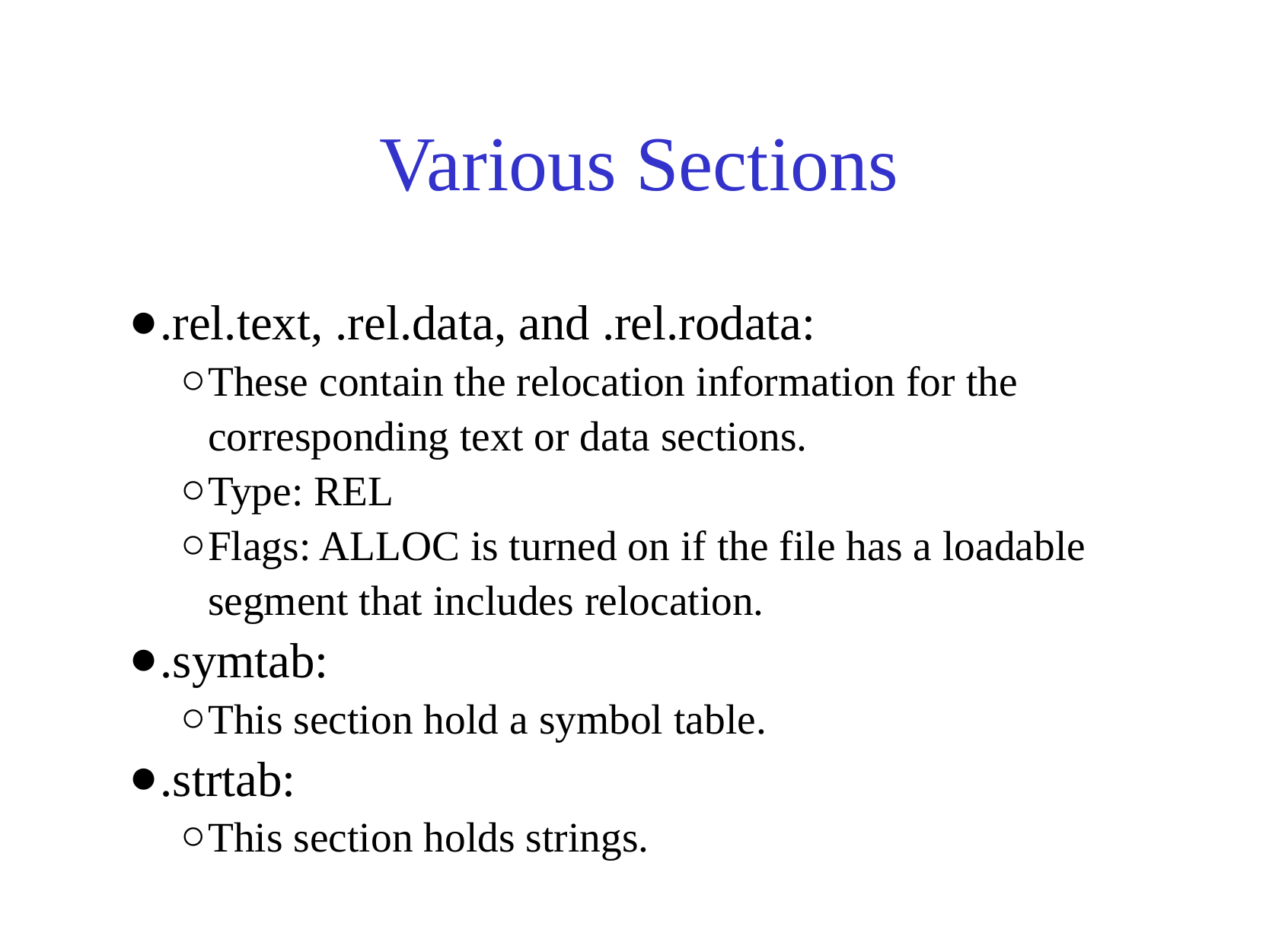

# Various Sections
.rel.text, .rel.data, and .rel.rodata:
These contain the relocation information for the corresponding text or data sections.
Type: REL
Flags: ALLOC is turned on if the file has a loadable segment that includes relocation.
.symtab:
This section hold a symbol table.
.strtab:
This section holds strings.